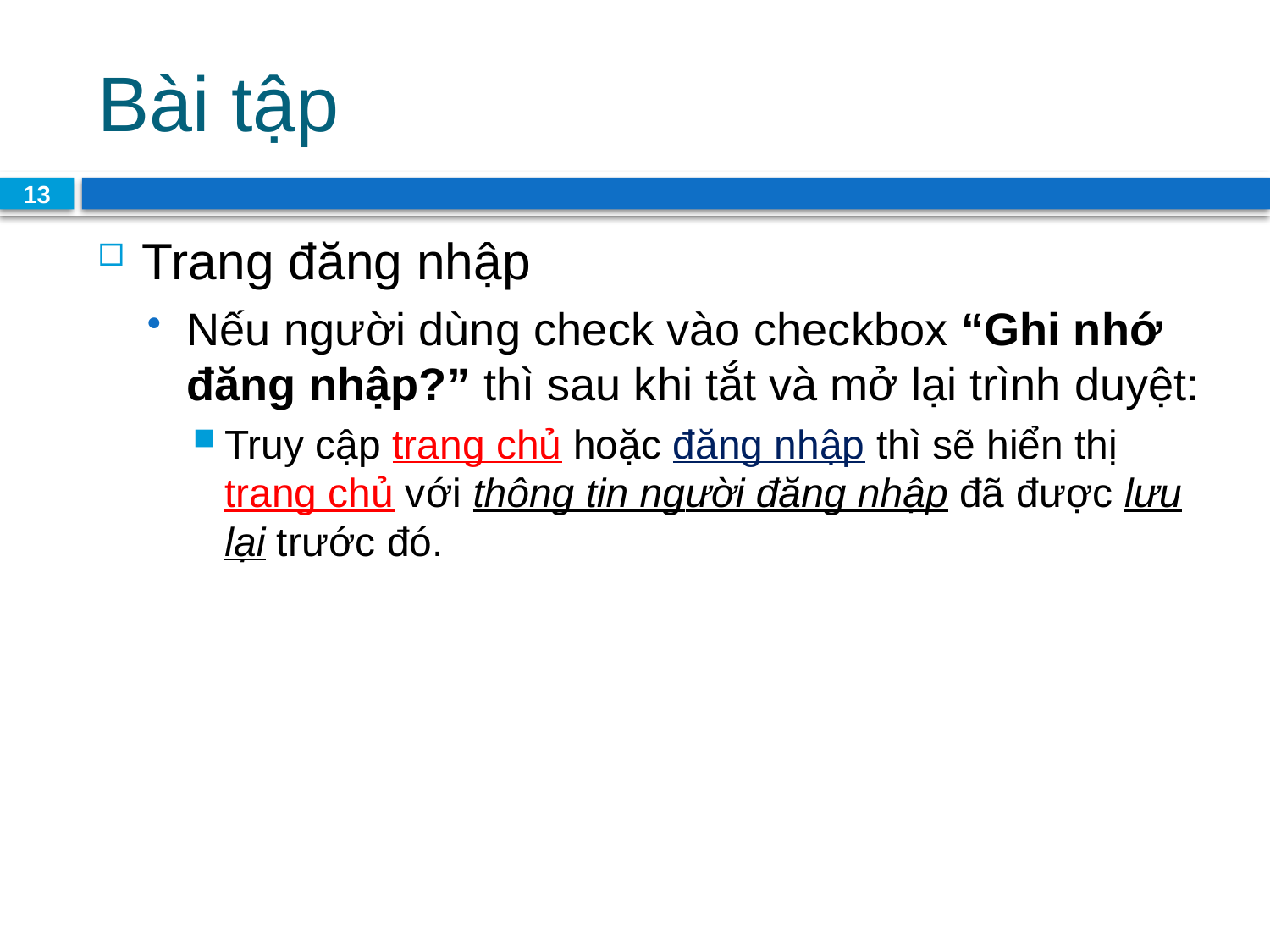

# Bài tập
13
Trang đăng nhập
Nếu người dùng check vào checkbox “Ghi nhớ đăng nhập?” thì sau khi tắt và mở lại trình duyệt:
Truy cập trang chủ hoặc đăng nhập thì sẽ hiển thị trang chủ với thông tin người đăng nhập đã được lưu lại trước đó.